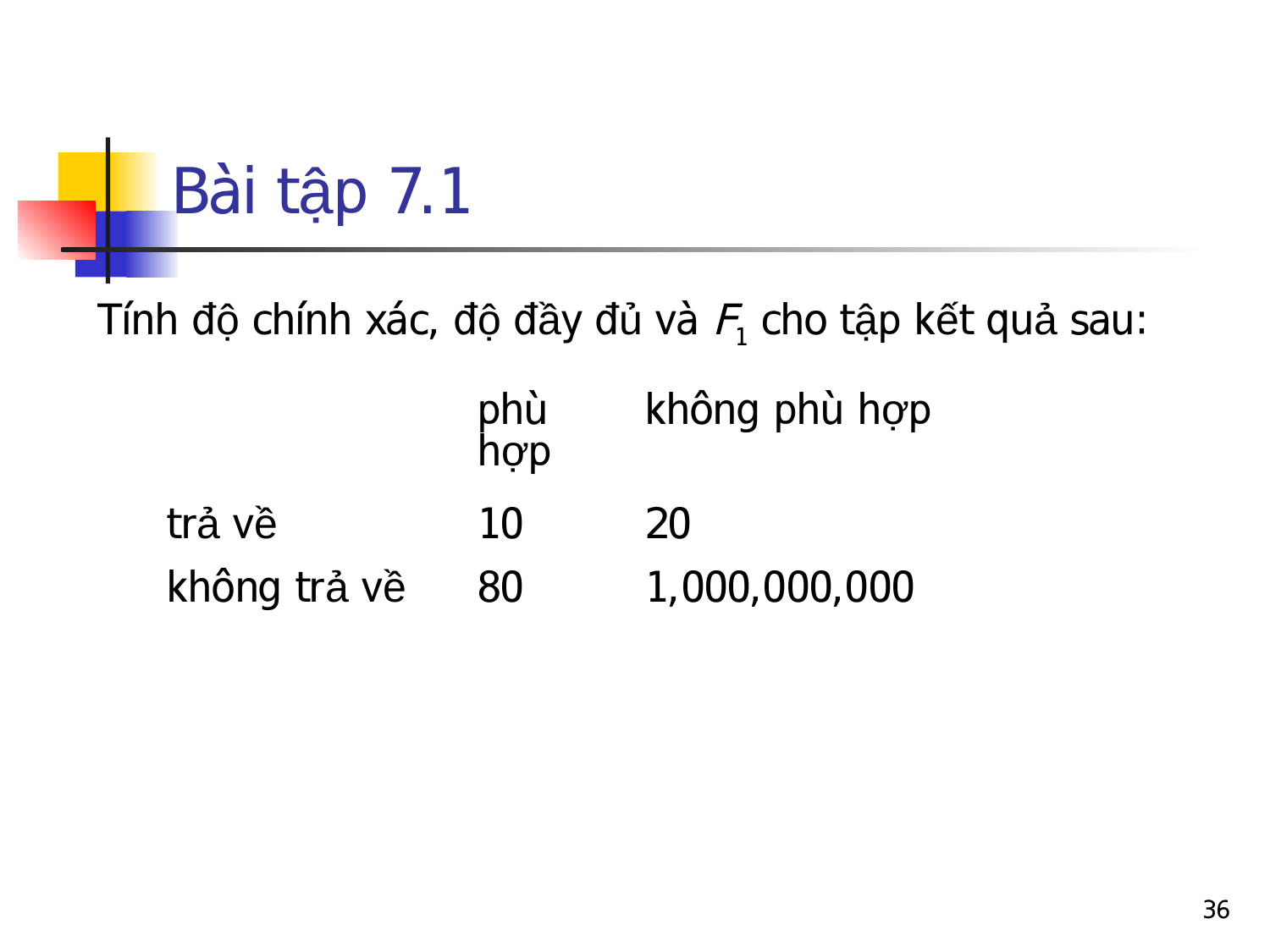

# Bài tập 7.1
Tính độ chính xác, độ đầy đủ và F1 cho tập kết quả sau:

|  | phù hợp | không phù hợp |
| --- | --- | --- |
| trả về | 10 | 20 |
| không trả về | 80 | 1,000,000,000 |
36